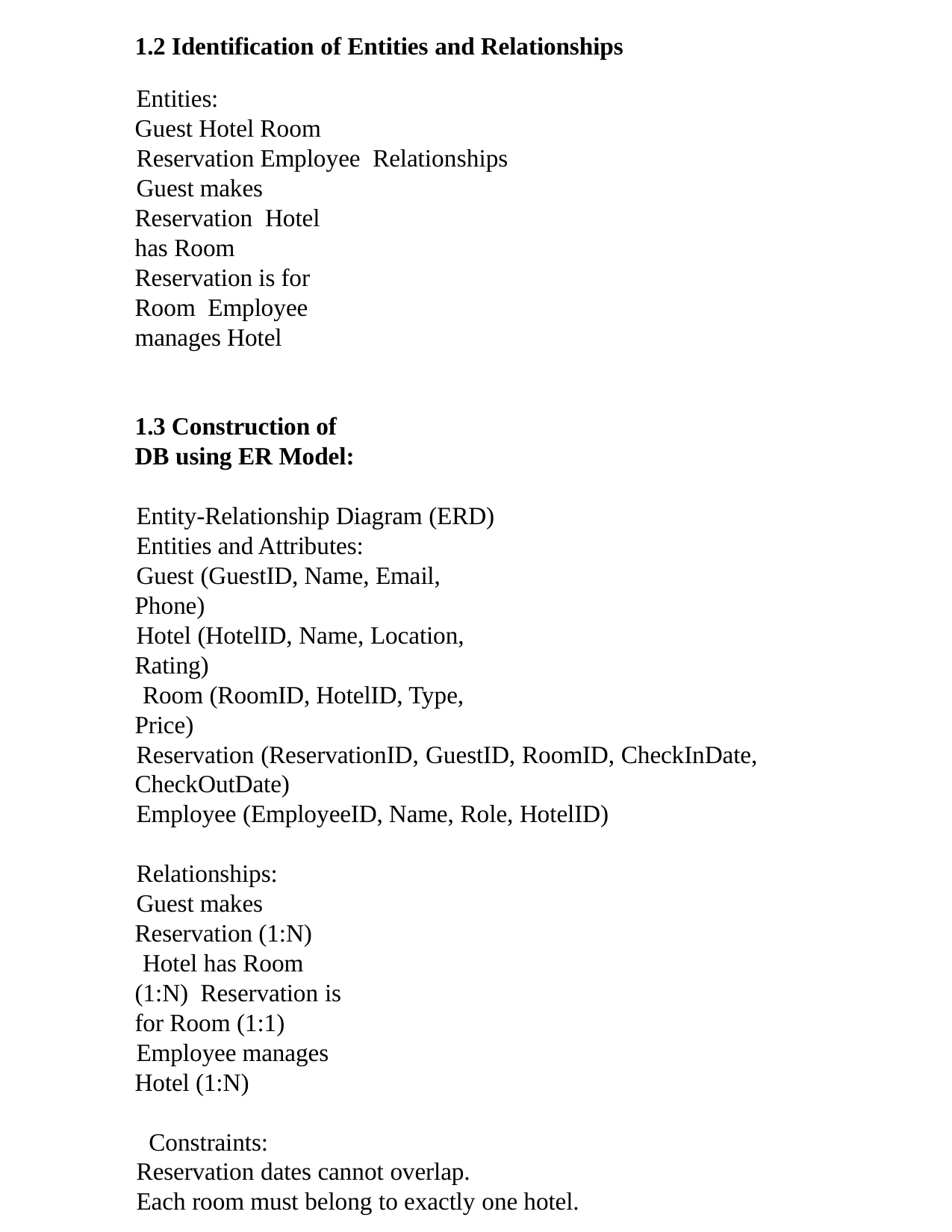

1.2 Identification of Entities and Relationships

Entities:
Guest Hotel Room
Reservation Employee  Relationships
Guest makes Reservation  Hotel has Room  Reservation is for Room  Employee manages Hotel

1.3 Construction of DB using ER Model:

Entity-Relationship Diagram (ERD)
Entities and Attributes:
Guest (GuestID, Name, Email, Phone)
Hotel (HotelID, Name, Location, Rating)
 Room (RoomID, HotelID, Type, Price)
Reservation (ReservationID, GuestID, RoomID, CheckInDate, CheckOutDate)
Employee (EmployeeID, Name, Role, HotelID)

Relationships:
Guest makes Reservation (1:N)
 Hotel has Room (1:N)  Reservation is for Room (1:1)
Employee manages Hotel (1:N)

  Constraints:
Reservation dates cannot overlap.
Each room must belong to exactly one hotel.
7